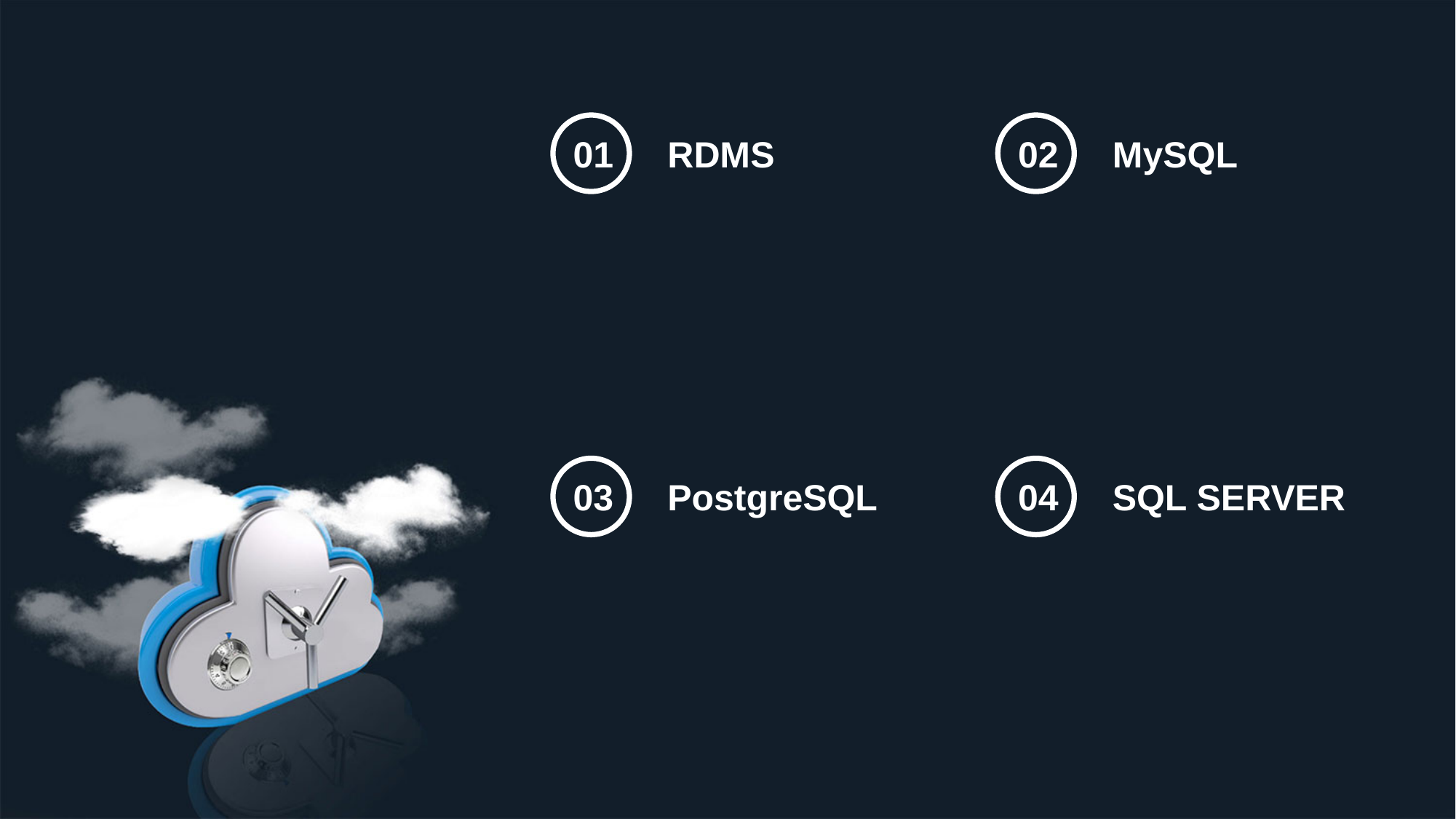

01
RDMS

02
MySQL

03
PostgreSQL

04
SQL SERVER